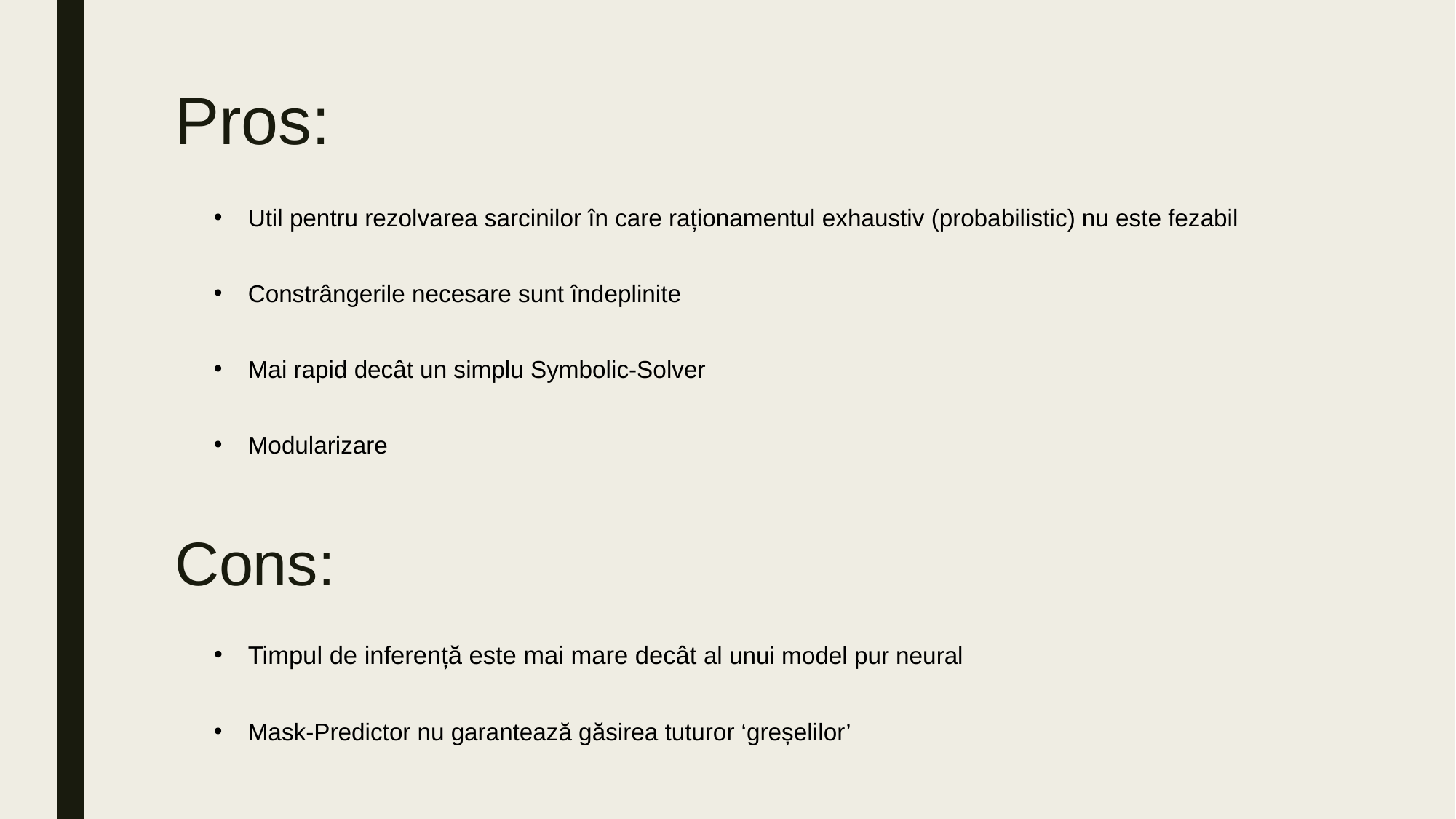

# Pros:
Util pentru rezolvarea sarcinilor în care raționamentul exhaustiv (probabilistic) nu este fezabil

Constrângerile necesare sunt îndeplinite

Mai rapid decât un simplu Symbolic-Solver

Modularizare
Cons:
Timpul de inferență este mai mare decât al unui model pur neural

Mask-Predictor nu garantează găsirea tuturor ‘greșelilor’